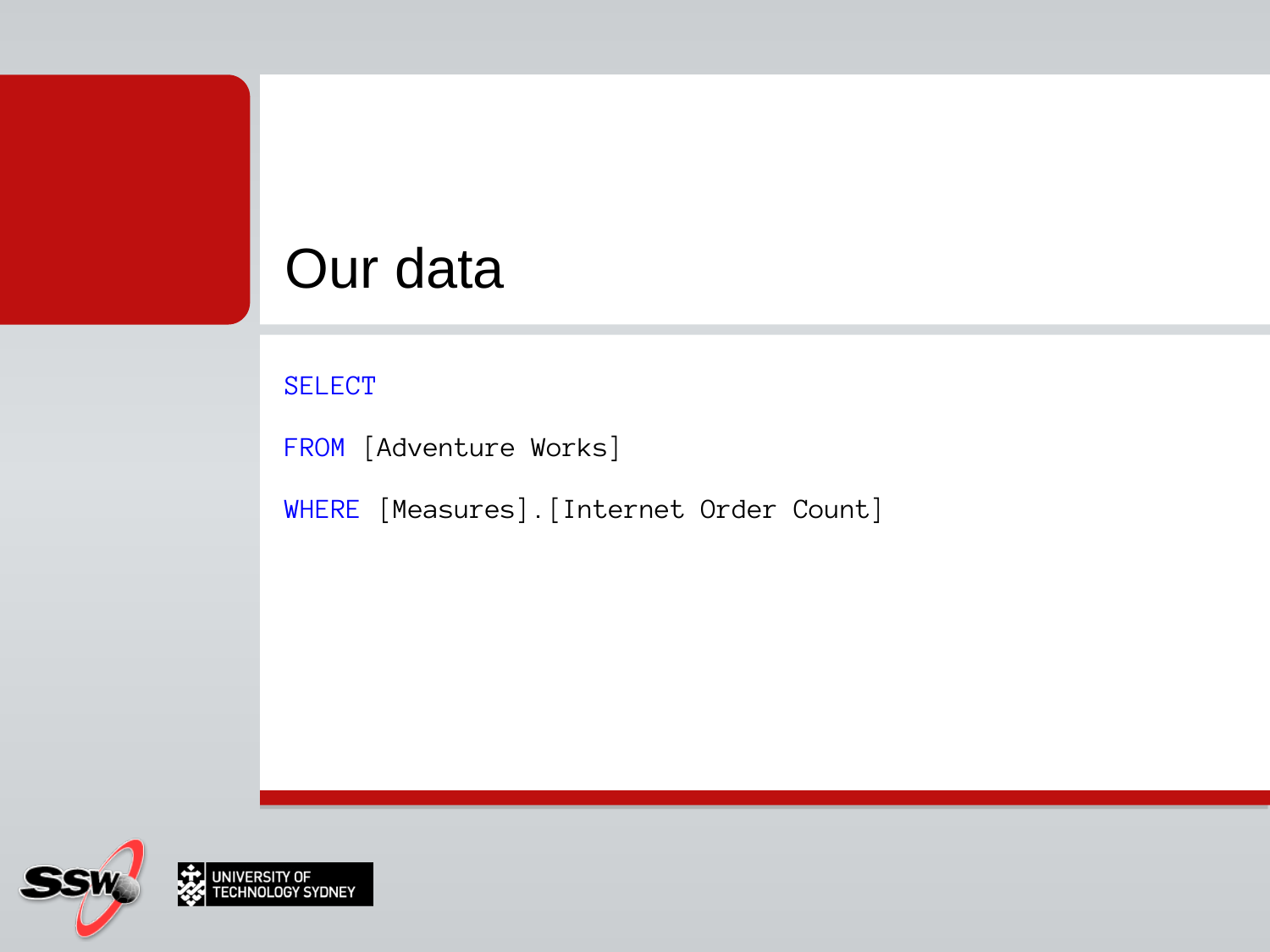

# Our data
SELECT
FROM [Adventure Works]
WHERE [Measures].[Internet Order Count]